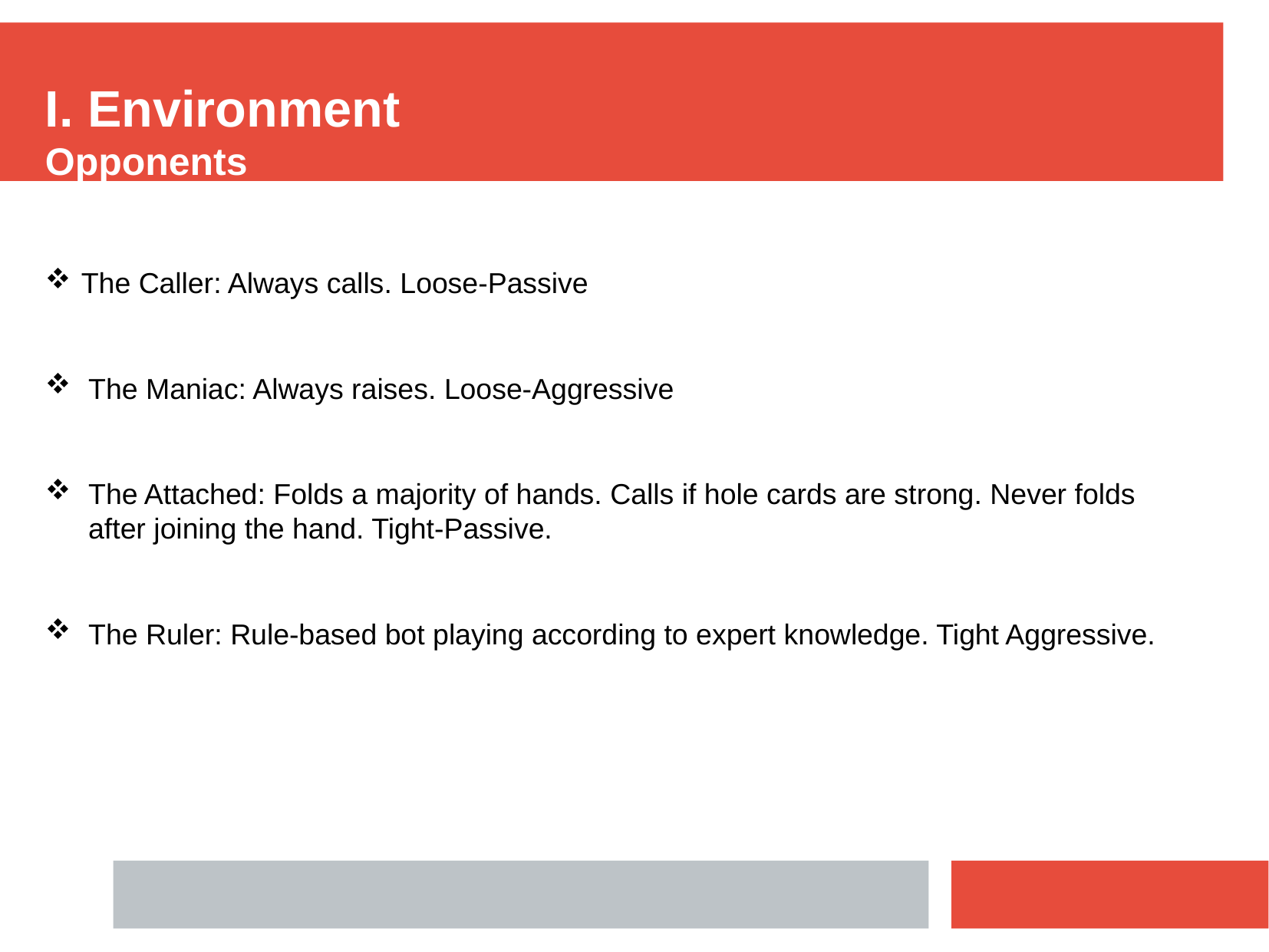

I. Environment
Opponents

The Caller: Always calls. Loose-Passive

The Maniac: Always raises. Loose-Aggressive

The Attached: Folds a majority of hands. Calls if hole cards are strong. Never folds after joining the hand. Tight-Passive.

The Ruler: Rule-based bot playing according to expert knowledge. Tight Aggressive.